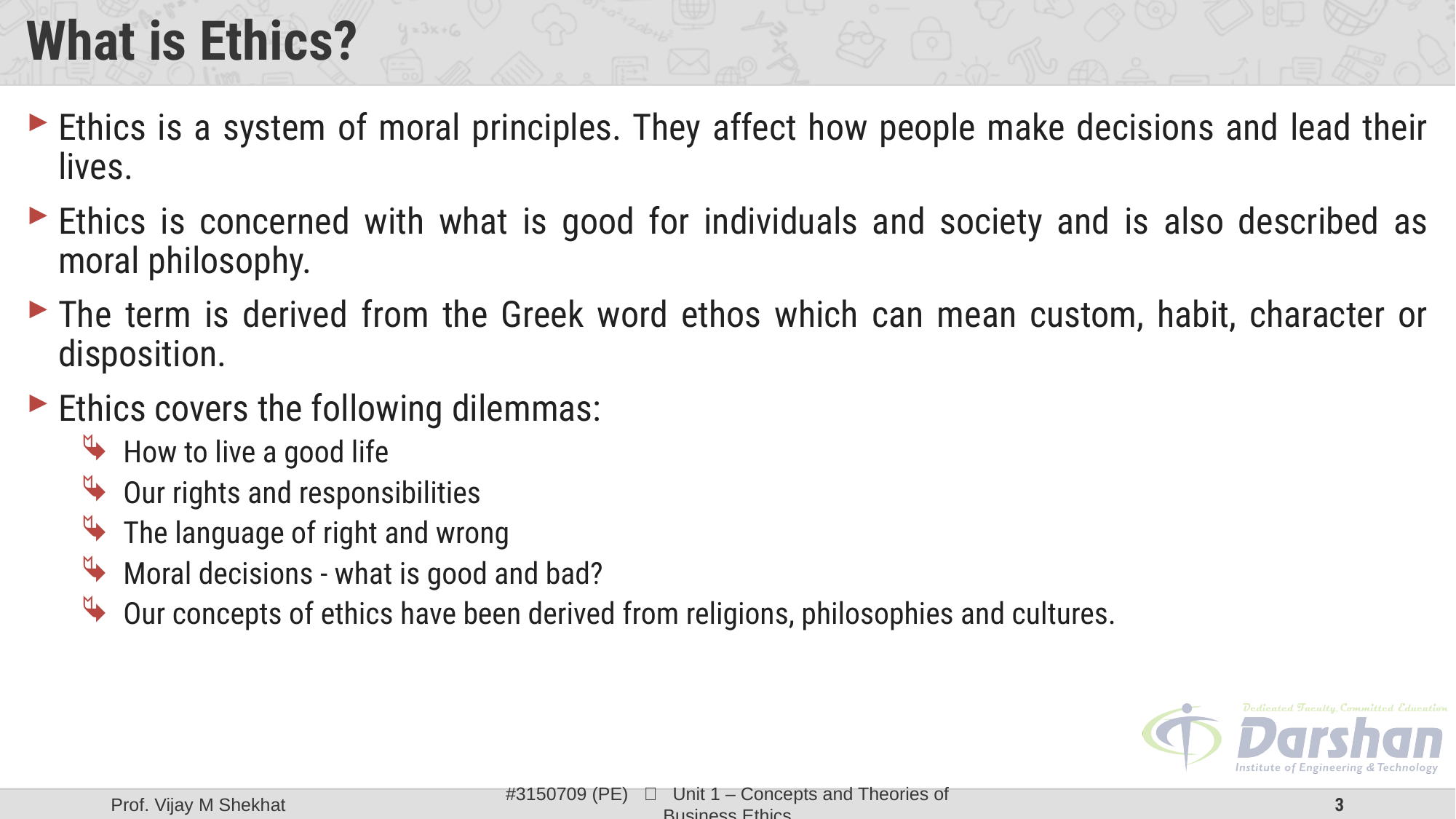

# What is Ethics?
Ethics is a system of moral principles. They affect how people make decisions and lead their lives.
Ethics is concerned with what is good for individuals and society and is also described as moral philosophy.
The term is derived from the Greek word ethos which can mean custom, habit, character or disposition.
Ethics covers the following dilemmas:
How to live a good life
Our rights and responsibilities
The language of right and wrong
Moral decisions - what is good and bad?
Our concepts of ethics have been derived from religions, philosophies and cultures.